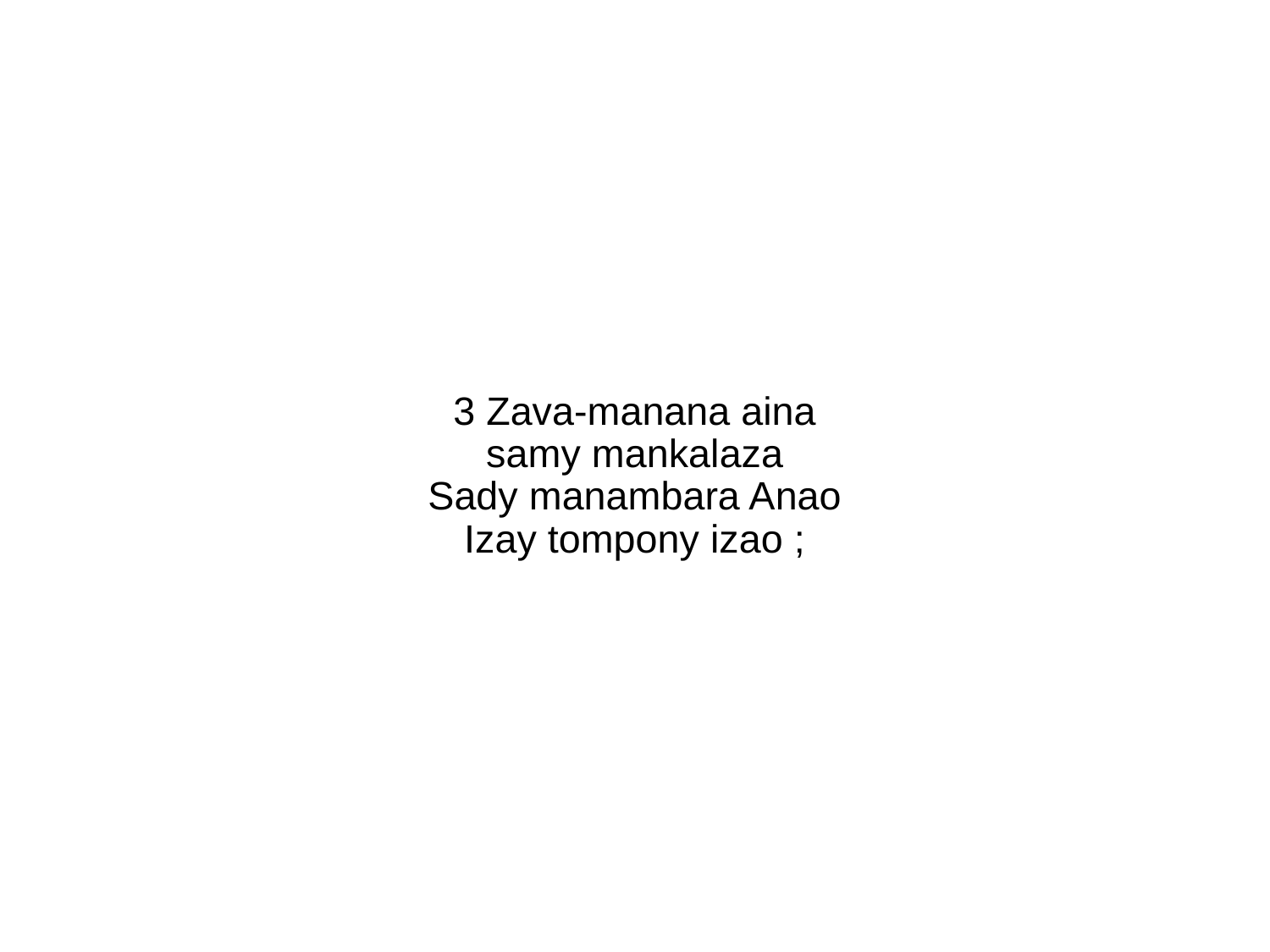

3 Zava-manana aina
samy mankalaza
Sady manambara Anao
Izay tompony izao ;